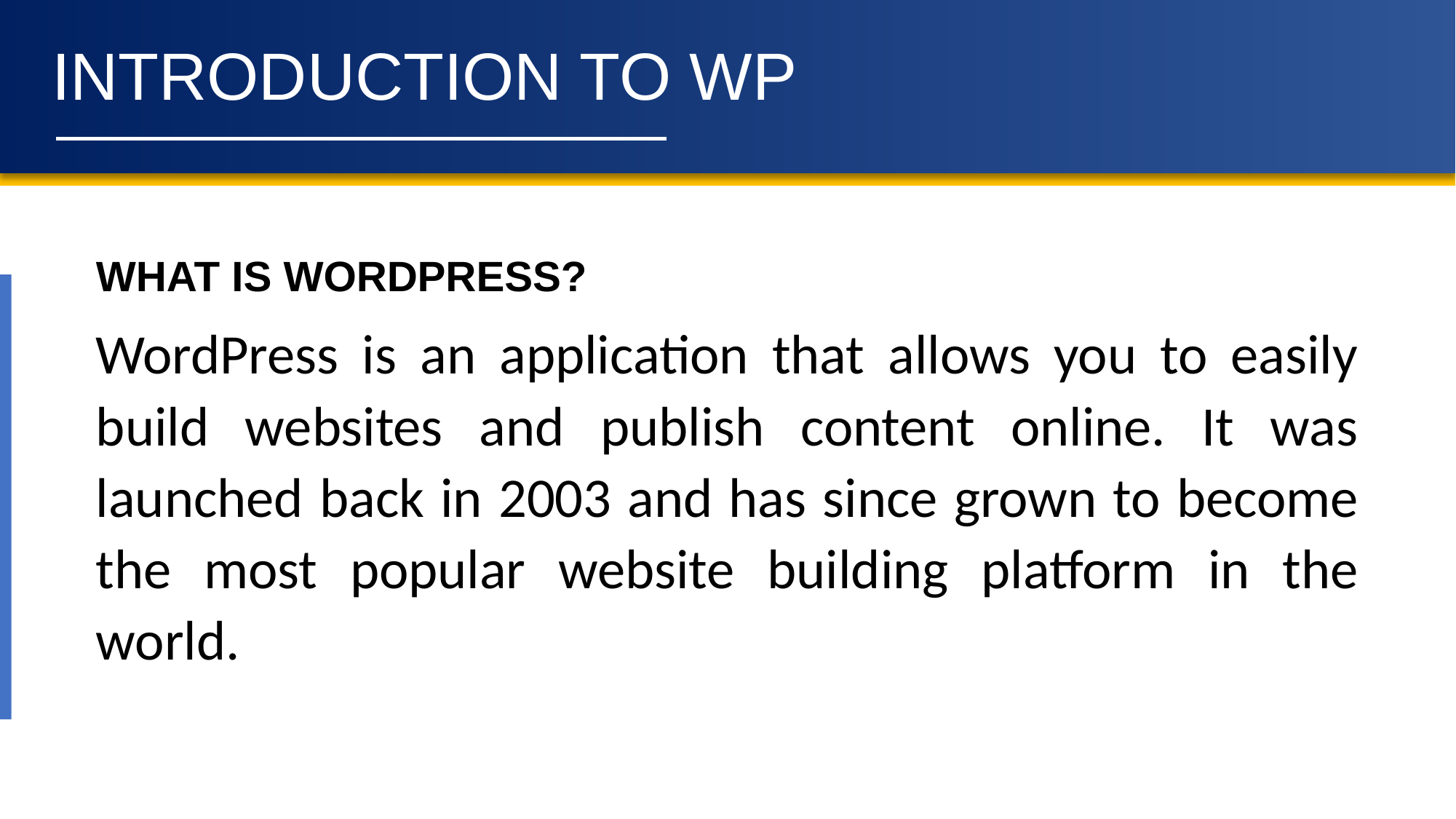

# INTRODUCTION TO WP

WHAT IS WORDPRESS?

WordPress is an application that allows you to easily build websites and publish content online. It was launched back in 2003 and has since grown to become the most popular website building platform in the world.